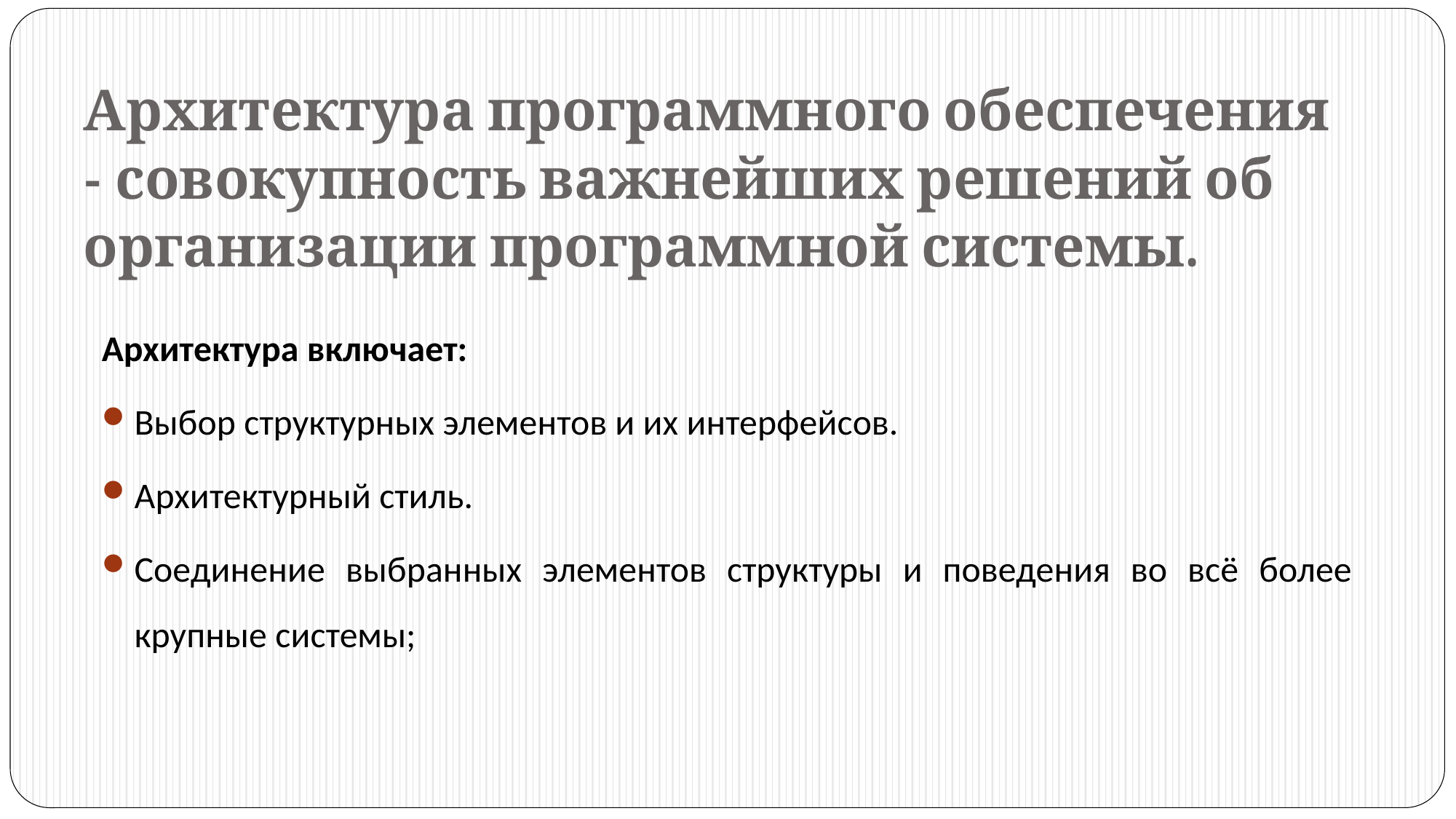

# Архитектура программного обеспечения - совокупность важнейших решений об организации программной системы.
Архитектура включает:
Выбор структурных элементов и их интерфейсов.
Архитектурный стиль.
Соединение выбранных элементов структуры и поведения во всё более крупные системы;